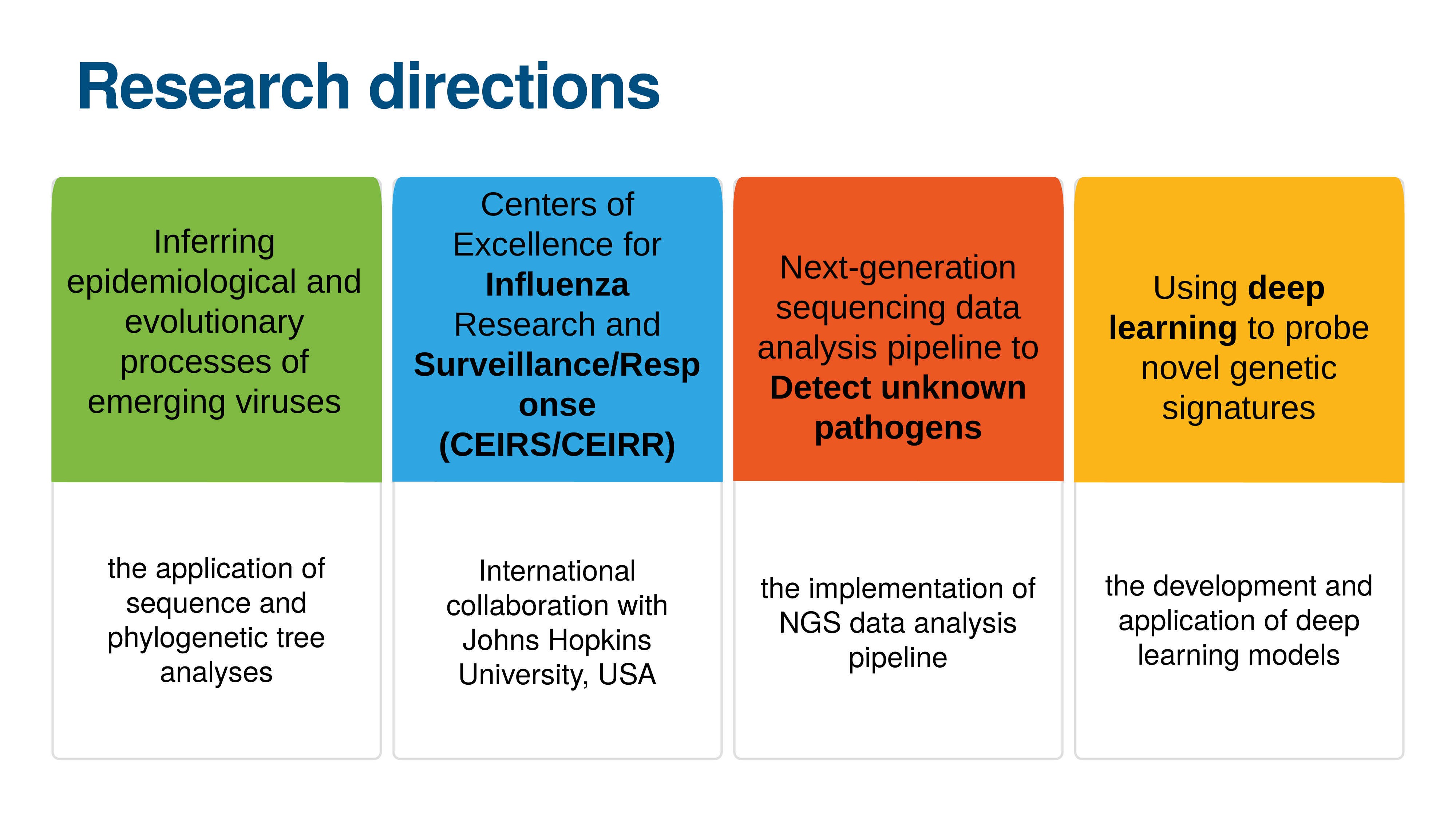

# Research directions

Inferring epidemiological and evolutionary processes of emerging viruses

Centers of Excellence for Influenza Research and Surveillance/Response (CEIRS/CEIRR)

Next-generation sequencing data analysis pipeline to Detect unknown pathogens

Using deep learning to probe novel genetic signatures
the application of sequence and phylogenetic tree analyses
International collaboration with Johns Hopkins University, USA
the development and application of deep learning models
the implementation of NGS data analysis pipeline